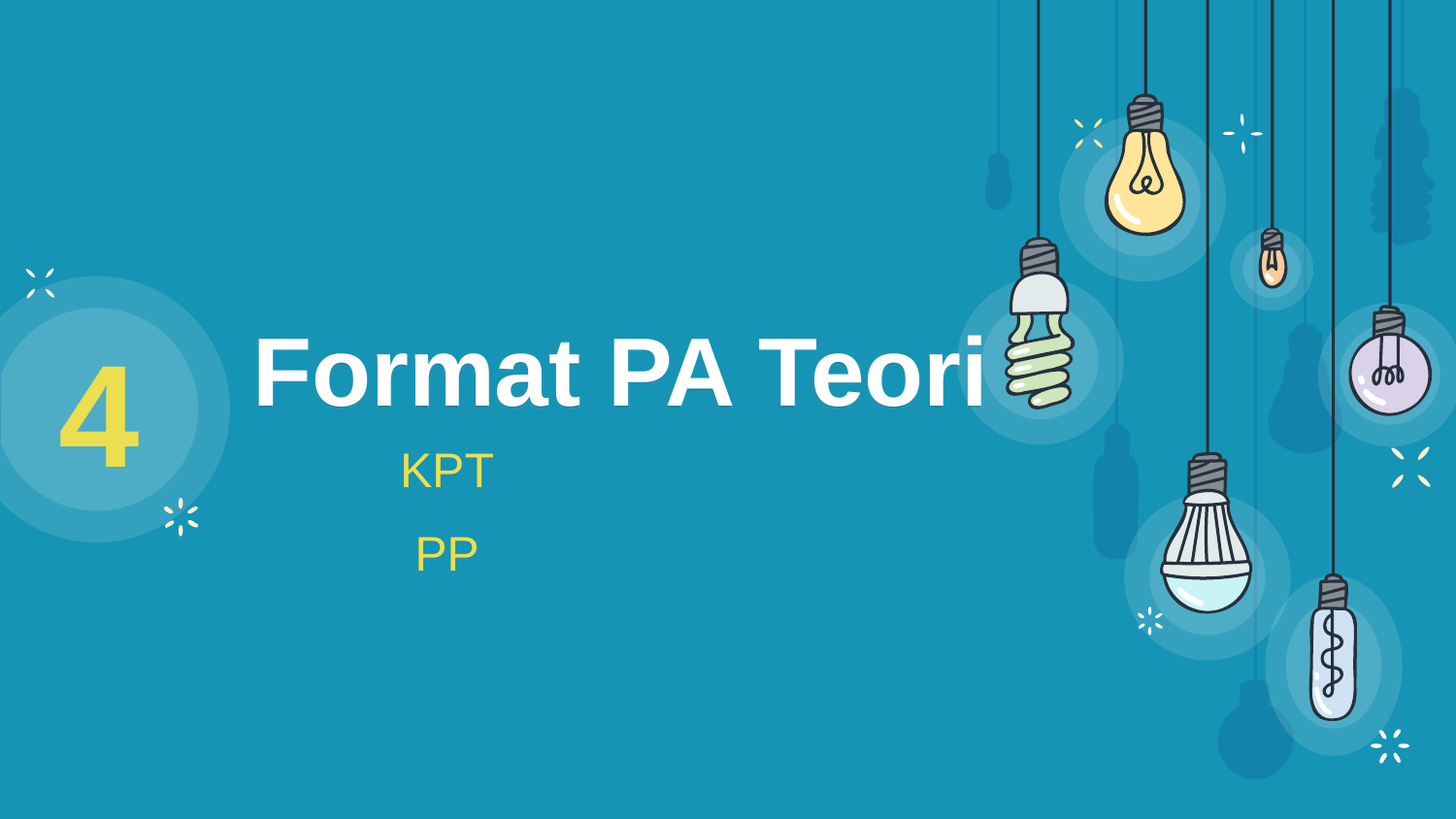

4
# Format PA Teori
KPT
PP